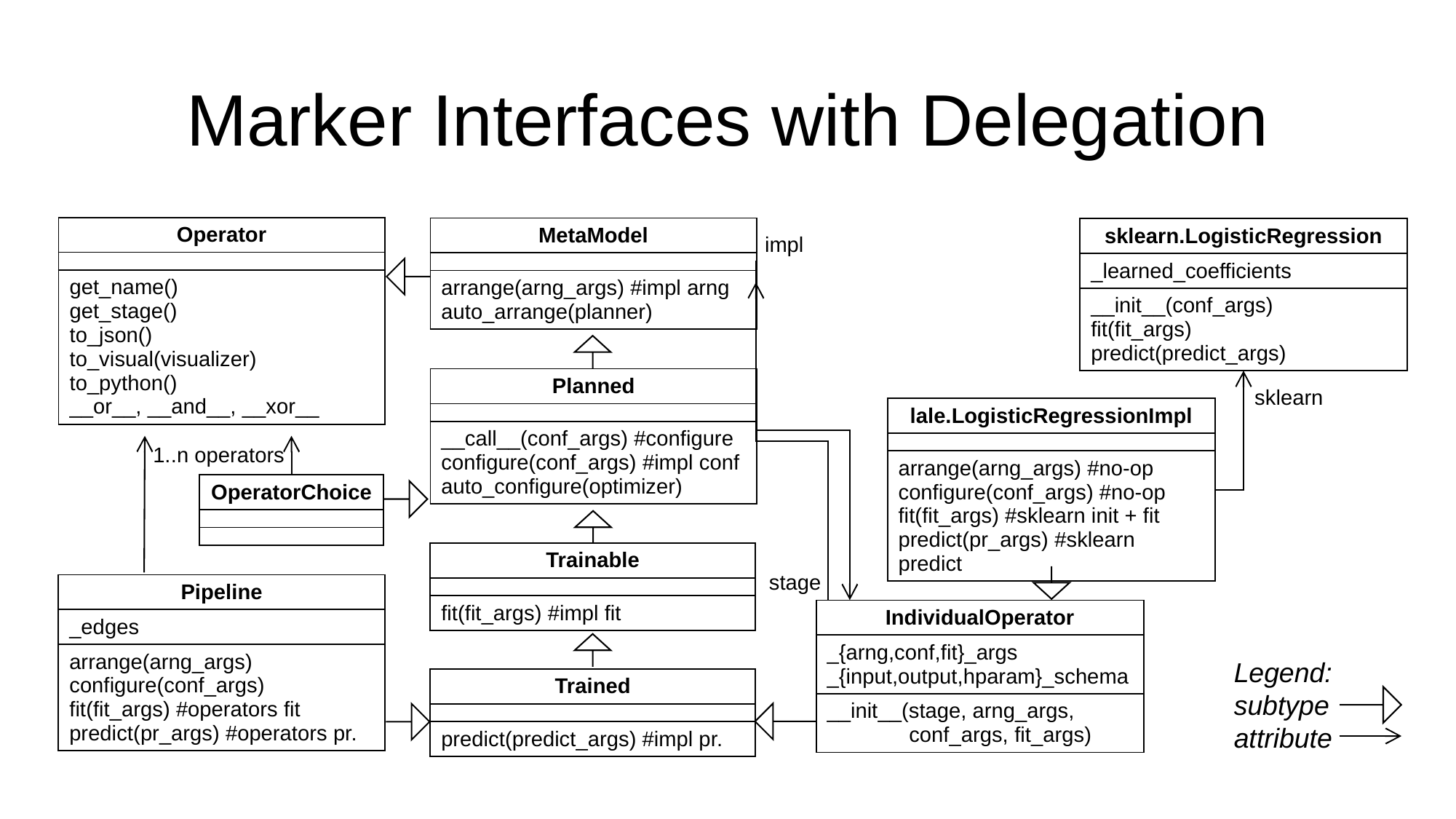

# Marker Interfaces with Delegation
| Operator |
| --- |
|  |
| get\_name() get\_stage() to\_json() to\_visual(visualizer) to\_python() \_\_or\_\_, \_\_and\_\_, \_\_xor\_\_ |
| MetaModel |
| --- |
|  |
| arrange(arng\_args) #impl arng auto\_arrange(planner) |
| sklearn.LogisticRegression |
| --- |
| \_learned\_coefficients |
| \_\_init\_\_(conf\_args) fit(fit\_args) predict(predict\_args) |
impl

| Planned |
| --- |
|  |
| \_\_call\_\_(conf\_args) #configure configure(conf\_args) #impl conf auto\_configure(optimizer) |
sklearn
| lale.LogisticRegressionImpl |
| --- |
|  |
| arrange(arng\_args) #no-op configure(conf\_args) #no-op fit(fit\_args) #sklearn init + fit predict(pr\_args) #sklearn predict |
1..n operators
| OperatorChoice |
| --- |
|  |
|  |

| Trainable |
| --- |
|  |
| fit(fit\_args) #impl fit |
stage

| Pipeline |
| --- |
| \_edges |
| arrange(arng\_args) configure(conf\_args) fit(fit\_args) #operators fit predict(pr\_args) #operators pr. |

| IndividualOperator |
| --- |
| \_{arng,conf,fit}\_args \_{input,output,hparam}\_schema |
| \_\_init\_\_(stage, arng\_args, conf\_args, fit\_args) |

Legend:
subtype
attribute
| Trained |
| --- |
|  |
| predict(predict\_args) #impl pr. |